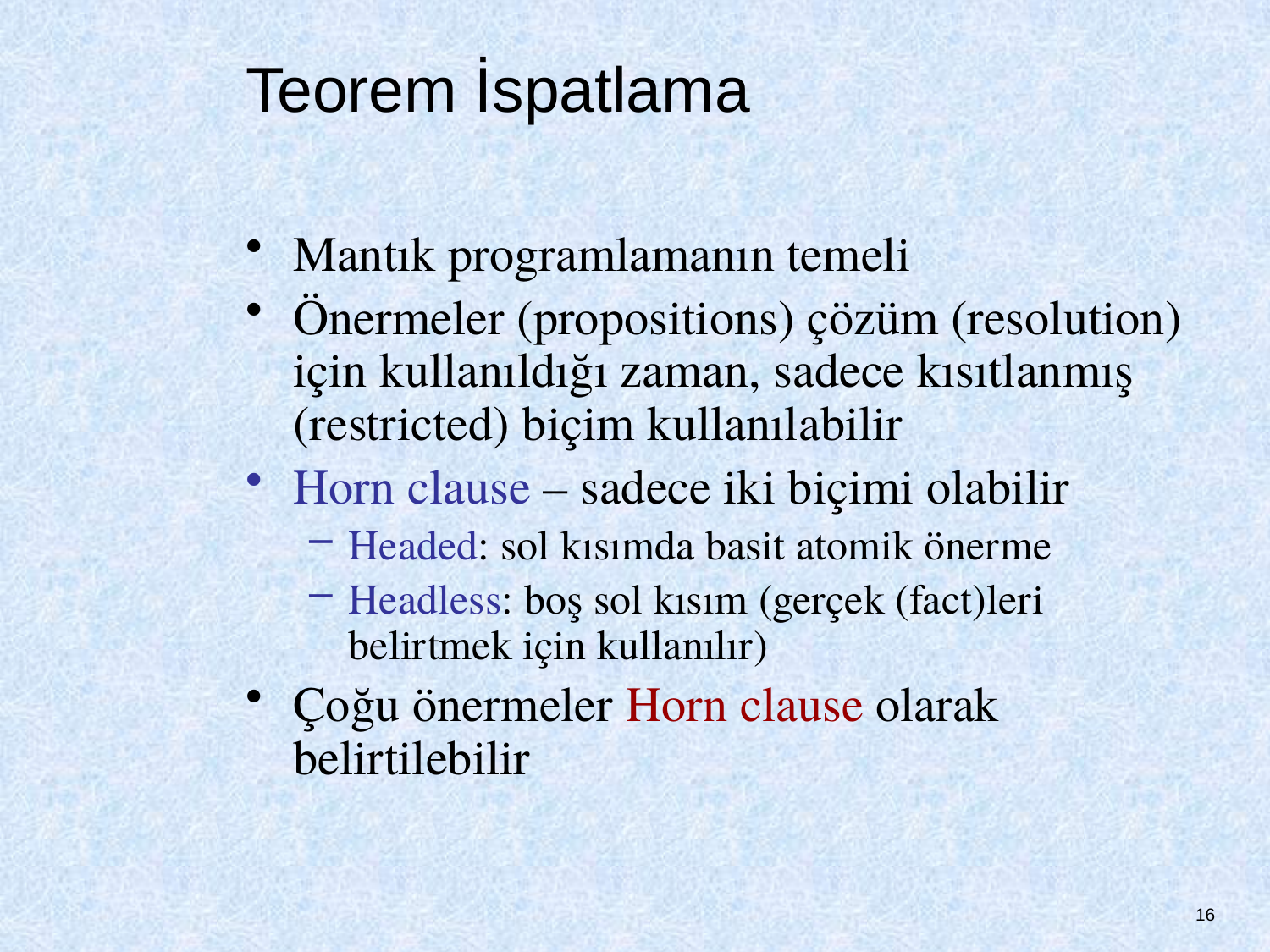

# Teorem İspatlama
Mantık programlamanın temeli
Önermeler (propositions) çözüm (resolution) için kullanıldığı zaman, sadece kısıtlanmış (restricted) biçim kullanılabilir
Horn clause – sadece iki biçimi olabilir
Headed: sol kısımda basit atomik önerme
Headless: boş sol kısım (gerçek (fact)leri belirtmek için kullanılır)
Çoğu önermeler Horn clause olarak belirtilebilir
16